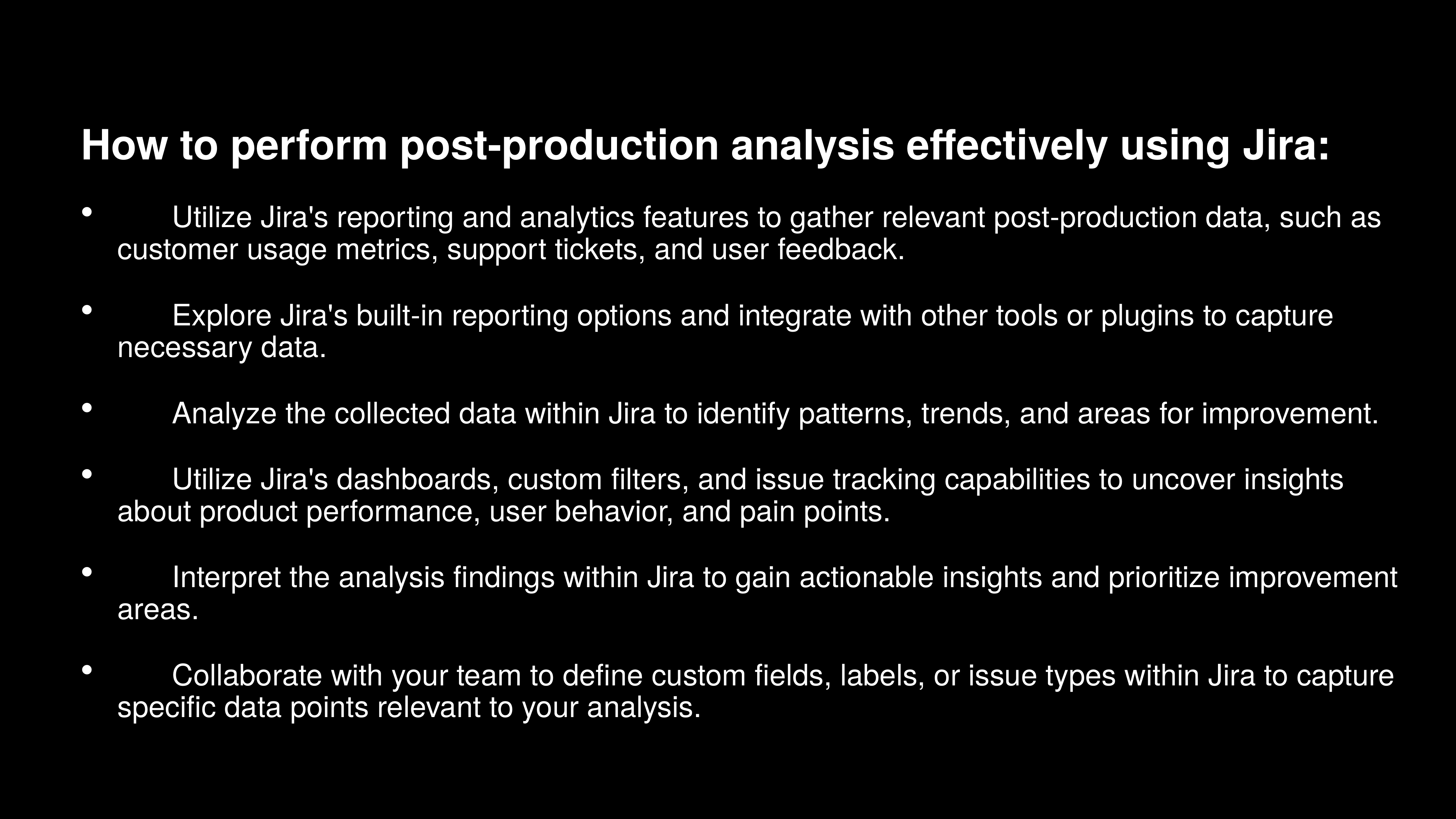

How to perform post-production analysis effectively using Jira:
	Utilize Jira's reporting and analytics features to gather relevant post-production data, such as customer usage metrics, support tickets, and user feedback.
	Explore Jira's built-in reporting options and integrate with other tools or plugins to capture necessary data.
	Analyze the collected data within Jira to identify patterns, trends, and areas for improvement.
	Utilize Jira's dashboards, custom filters, and issue tracking capabilities to uncover insights about product performance, user behavior, and pain points.
	Interpret the analysis findings within Jira to gain actionable insights and prioritize improvement areas.
	Collaborate with your team to define custom fields, labels, or issue types within Jira to capture specific data points relevant to your analysis.